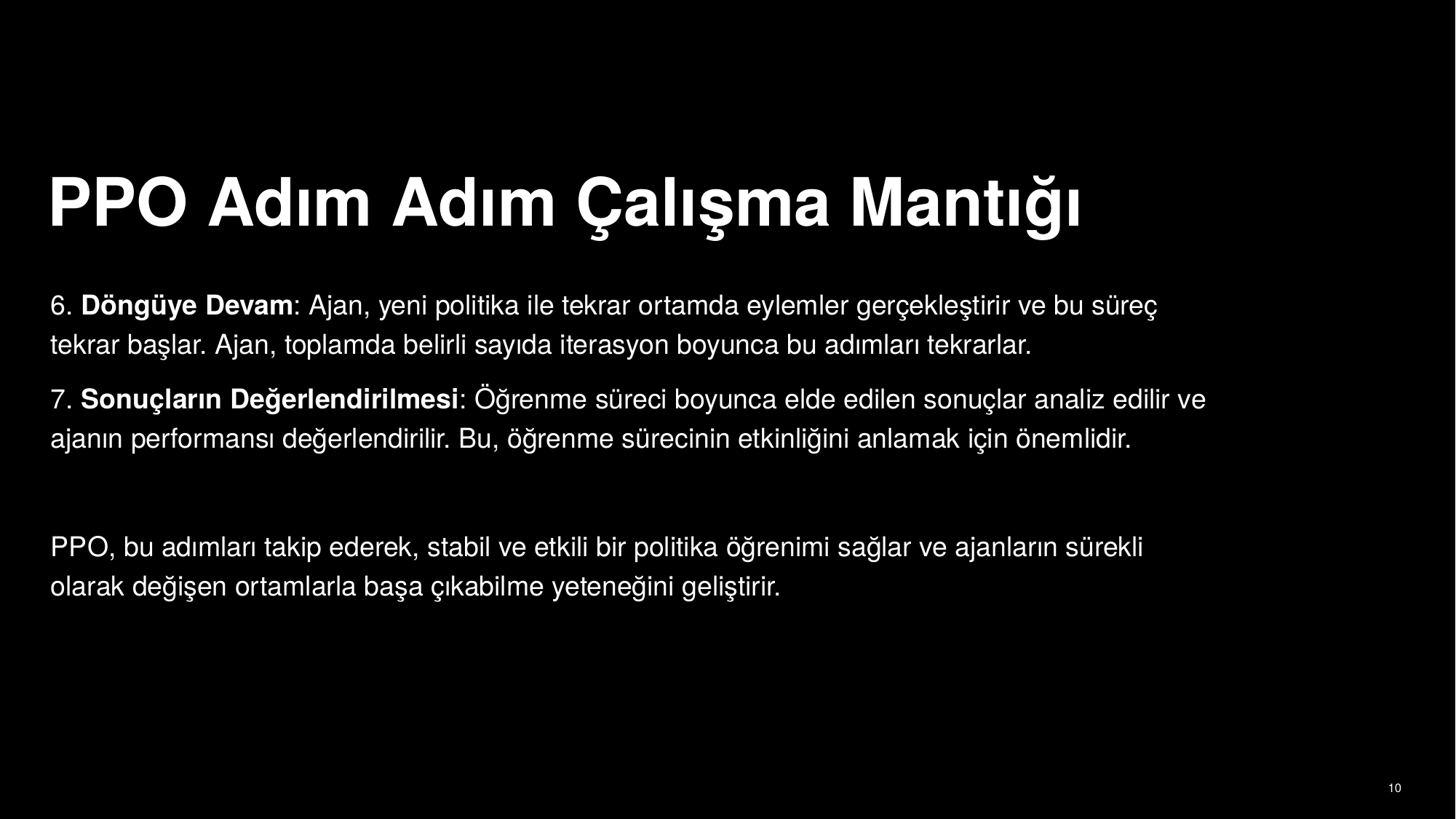

# PPO Adım Adım Çalışma Mantığı
6. Döngüye Devam: Ajan, yeni politika ile tekrar ortamda eylemler gerçekleştirir ve bu süreç tekrar başlar. Ajan, toplamda belirli sayıda iterasyon boyunca bu adımları tekrarlar.
7. Sonuçların Değerlendirilmesi: Öğrenme süreci boyunca elde edilen sonuçlar analiz edilir ve ajanın performansı değerlendirilir. Bu, öğrenme sürecinin etkinliğini anlamak için önemlidir.

PPO, bu adımları takip ederek, stabil ve etkili bir politika öğrenimi sağlar ve ajanların sürekli olarak değişen ortamlarla başa çıkabilme yeteneğini geliştirir.

10